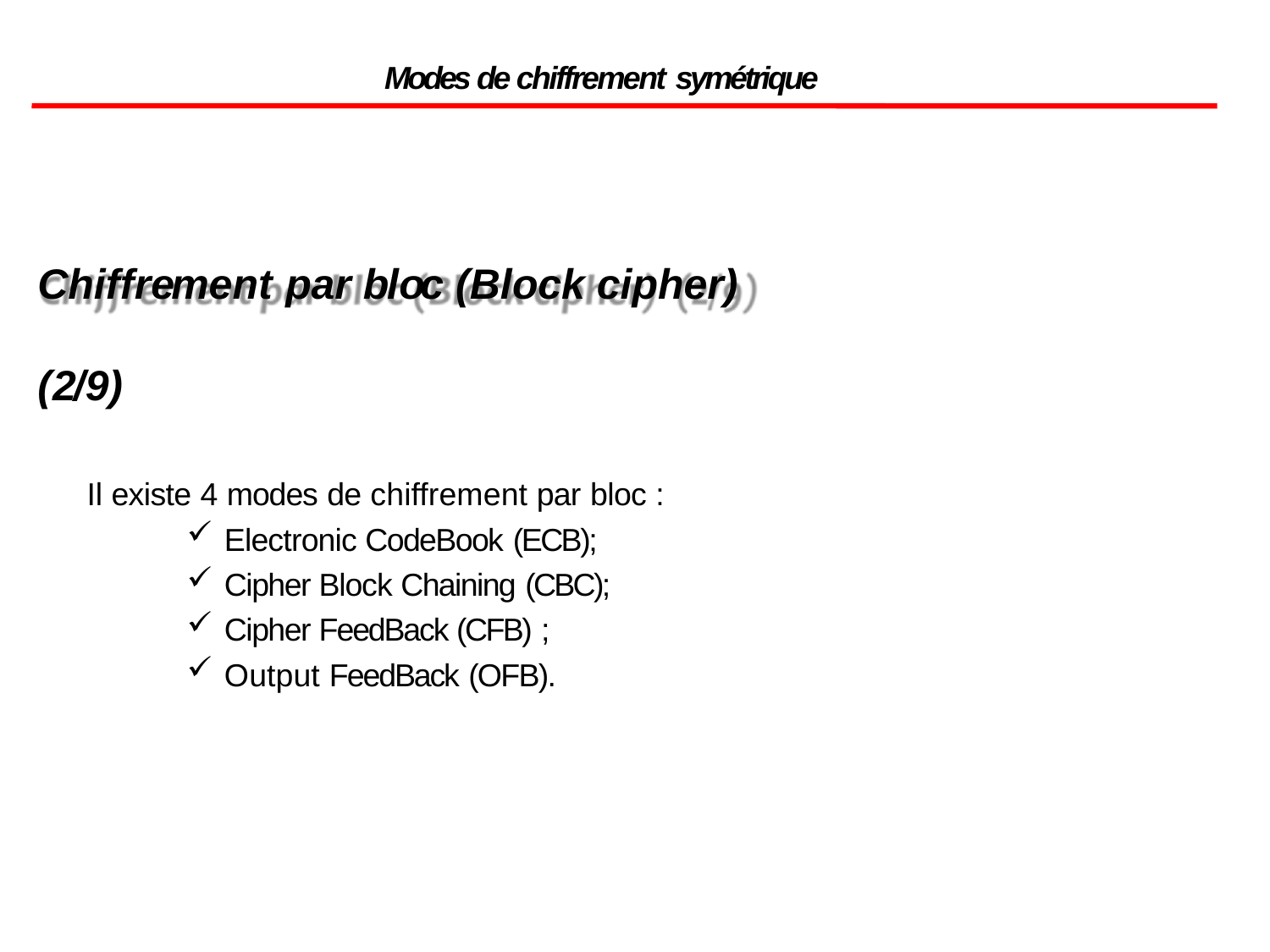

Modes de chiffrement symétrique

Chiffrement par bloc (Block cipher)	(2/9)

Il existe 4 modes de chiffrement par bloc :
Electronic CodeBook (ECB);
Cipher Block Chaining (CBC);
Cipher FeedBack (CFB) ;
Output FeedBack (OFB).